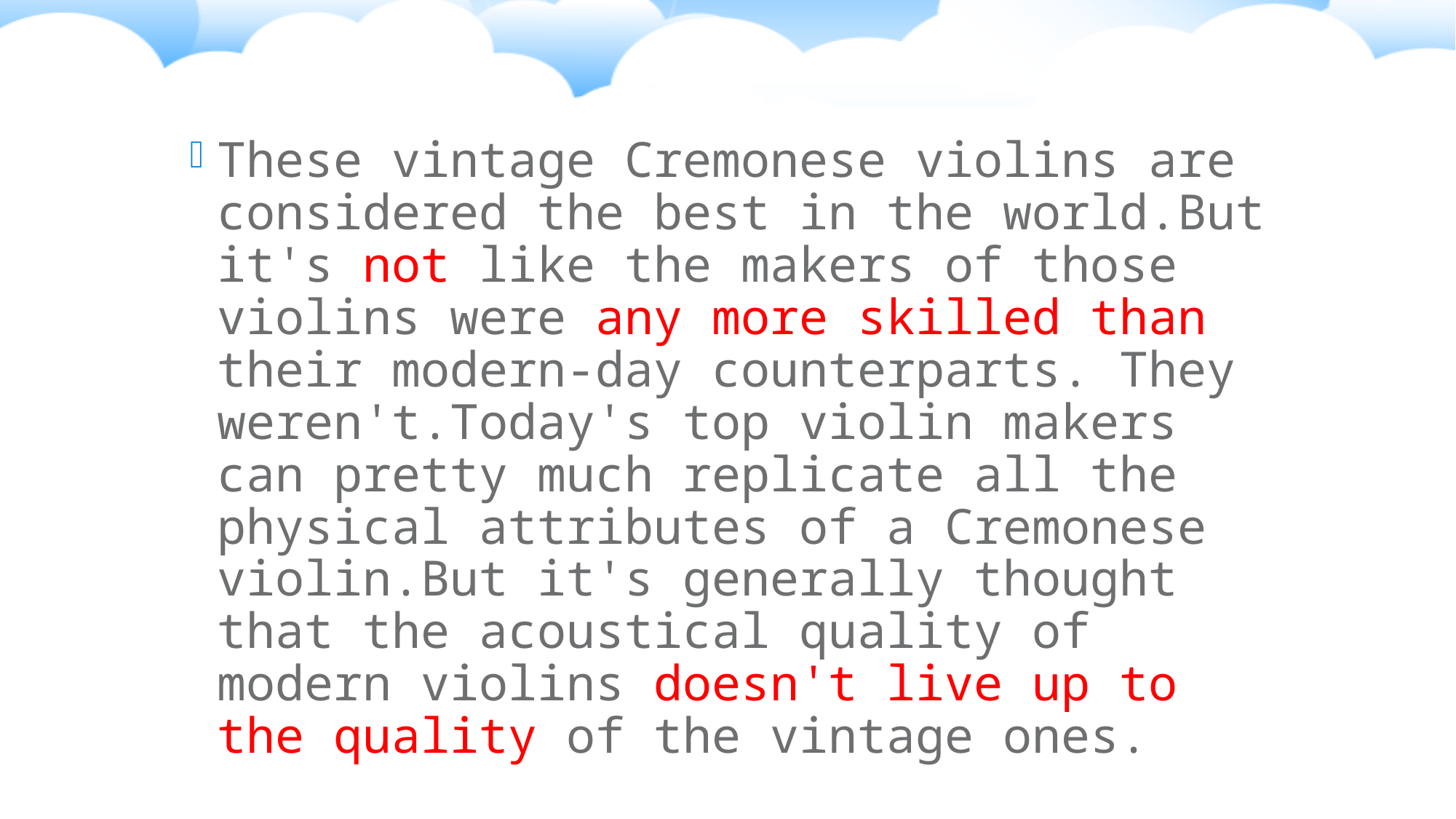

These vintage Cremonese violins are considered the best in the world.But it's not like the makers of those violins were any more skilled than their modern-day counterparts. They weren't.Today's top violin makers can pretty much replicate all the physical attributes of a Cremonese violin.But it's generally thought that the acoustical quality of modern violins doesn't live up to the quality of the vintage ones.